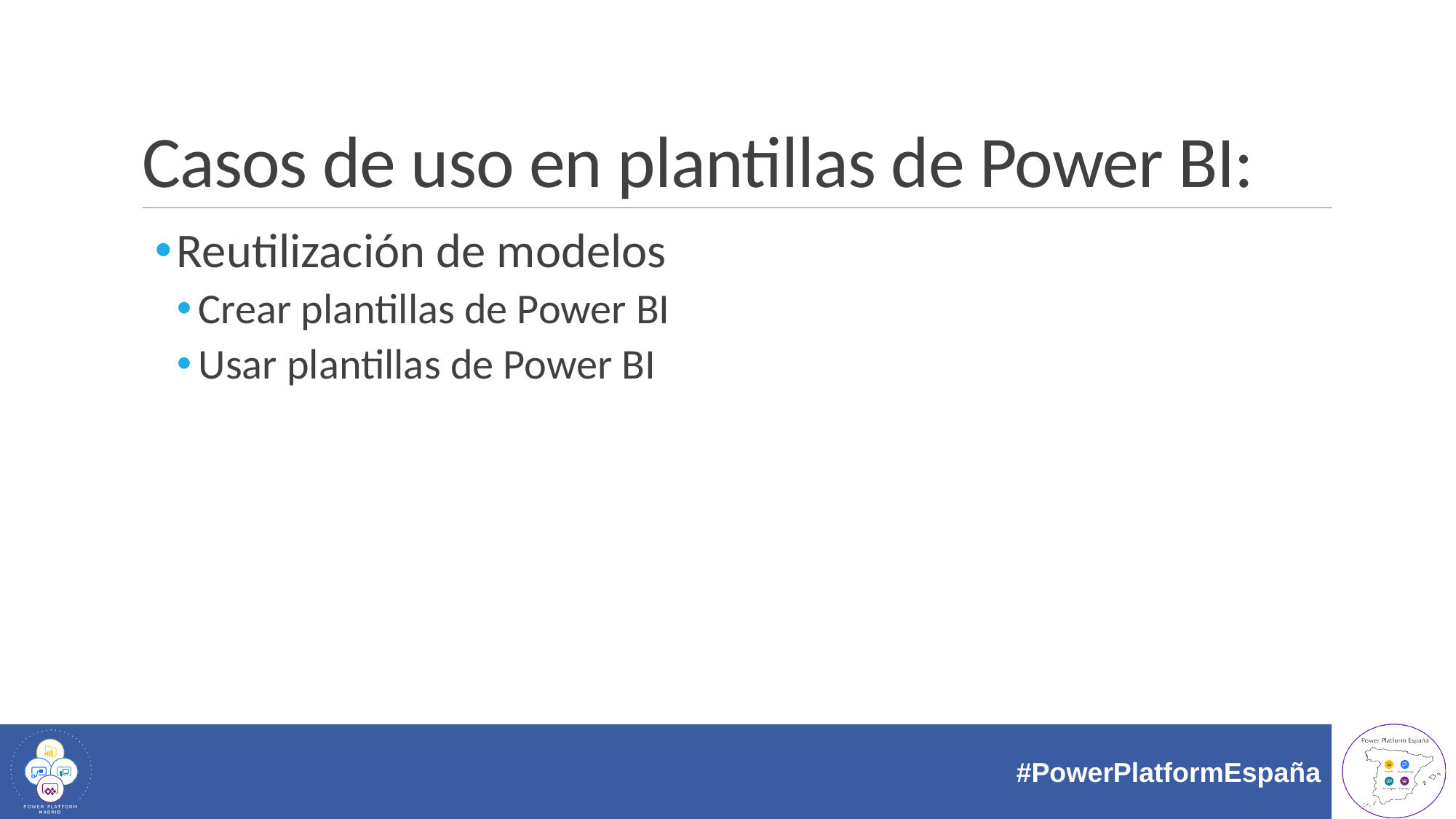

# Casos de uso en plantillas de Power BI:
Reutilización de modelos
Crear plantillas de Power BI
Usar plantillas de Power BI